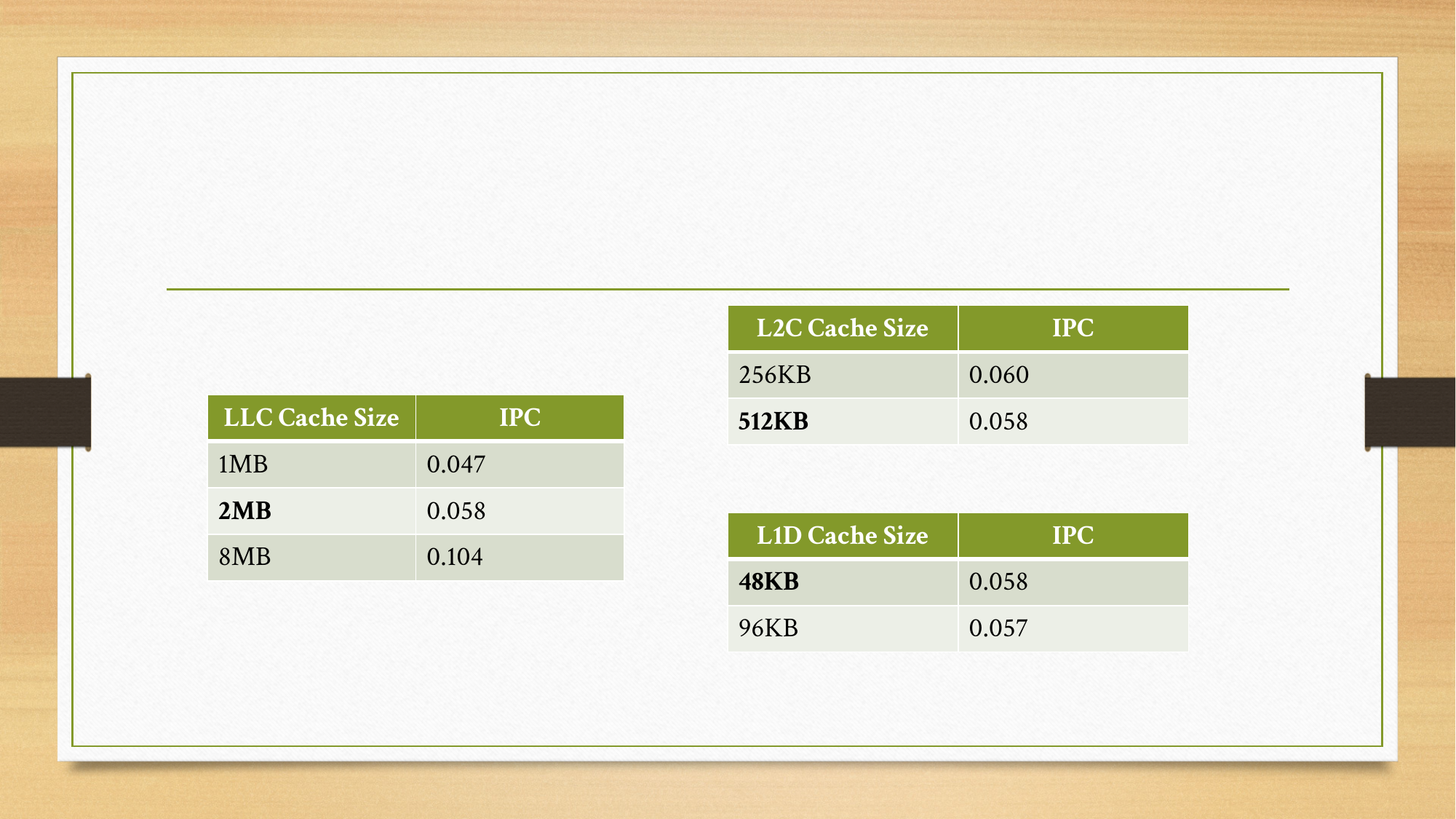

| L2C Cache Size | IPC |
| --- | --- |
| 256KB | 0.060 |
| 512KB | 0.058 |
| LLC Cache Size | IPC |
| --- | --- |
| 1MB | 0.047 |
| 2MB | 0.058 |
| 8MB | 0.104 |
| L1D Cache Size | IPC |
| --- | --- |
| 48KB | 0.058 |
| 96KB | 0.057 |